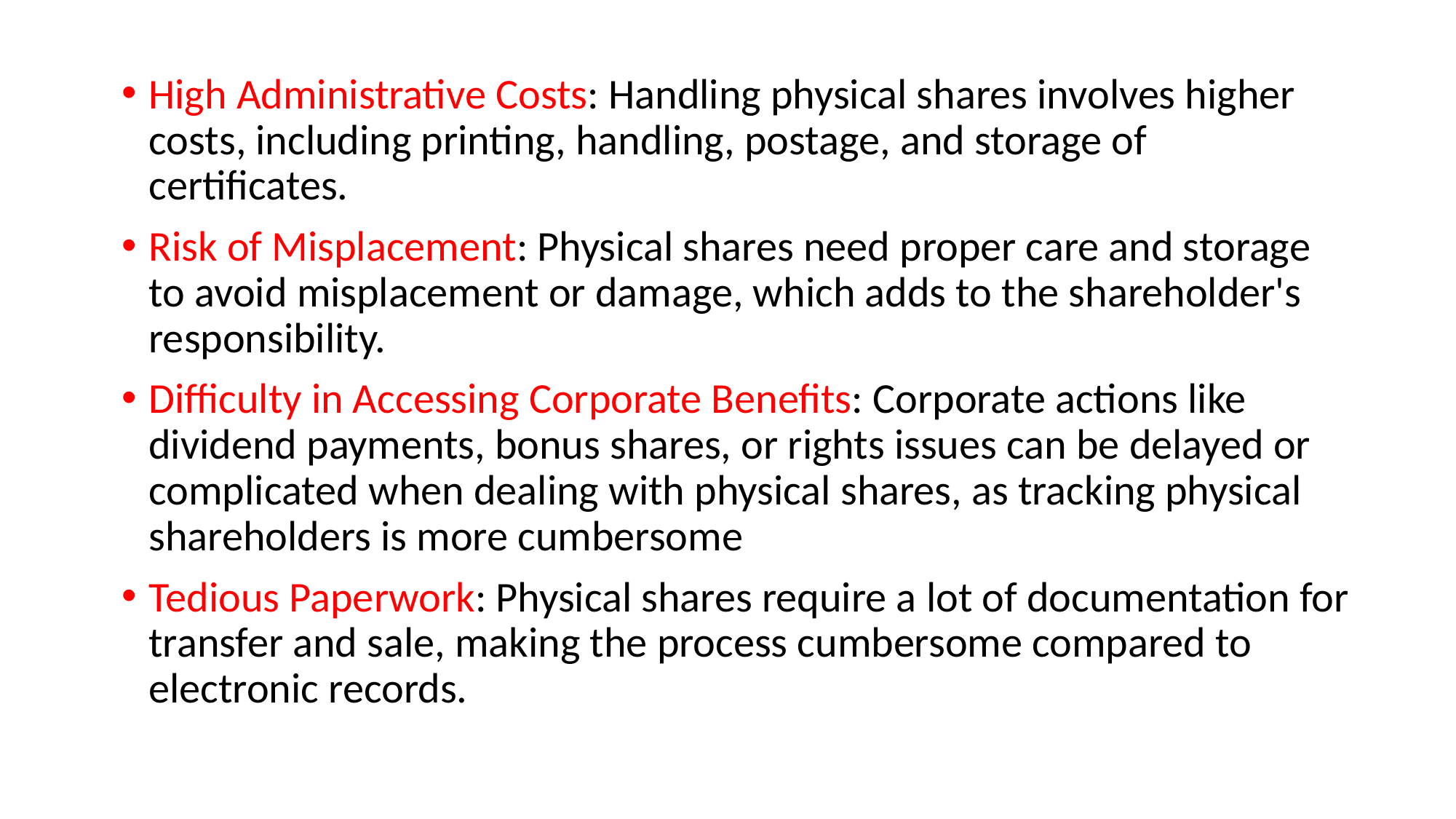

High Administrative Costs: Handling physical shares involves higher costs, including printing, handling, postage, and storage of certificates.
Risk of Misplacement: Physical shares need proper care and storage to avoid misplacement or damage, which adds to the shareholder's responsibility.
Difficulty in Accessing Corporate Benefits: Corporate actions like dividend payments, bonus shares, or rights issues can be delayed or complicated when dealing with physical shares, as tracking physical shareholders is more cumbersome
Tedious Paperwork: Physical shares require a lot of documentation for transfer and sale, making the process cumbersome compared to electronic records.